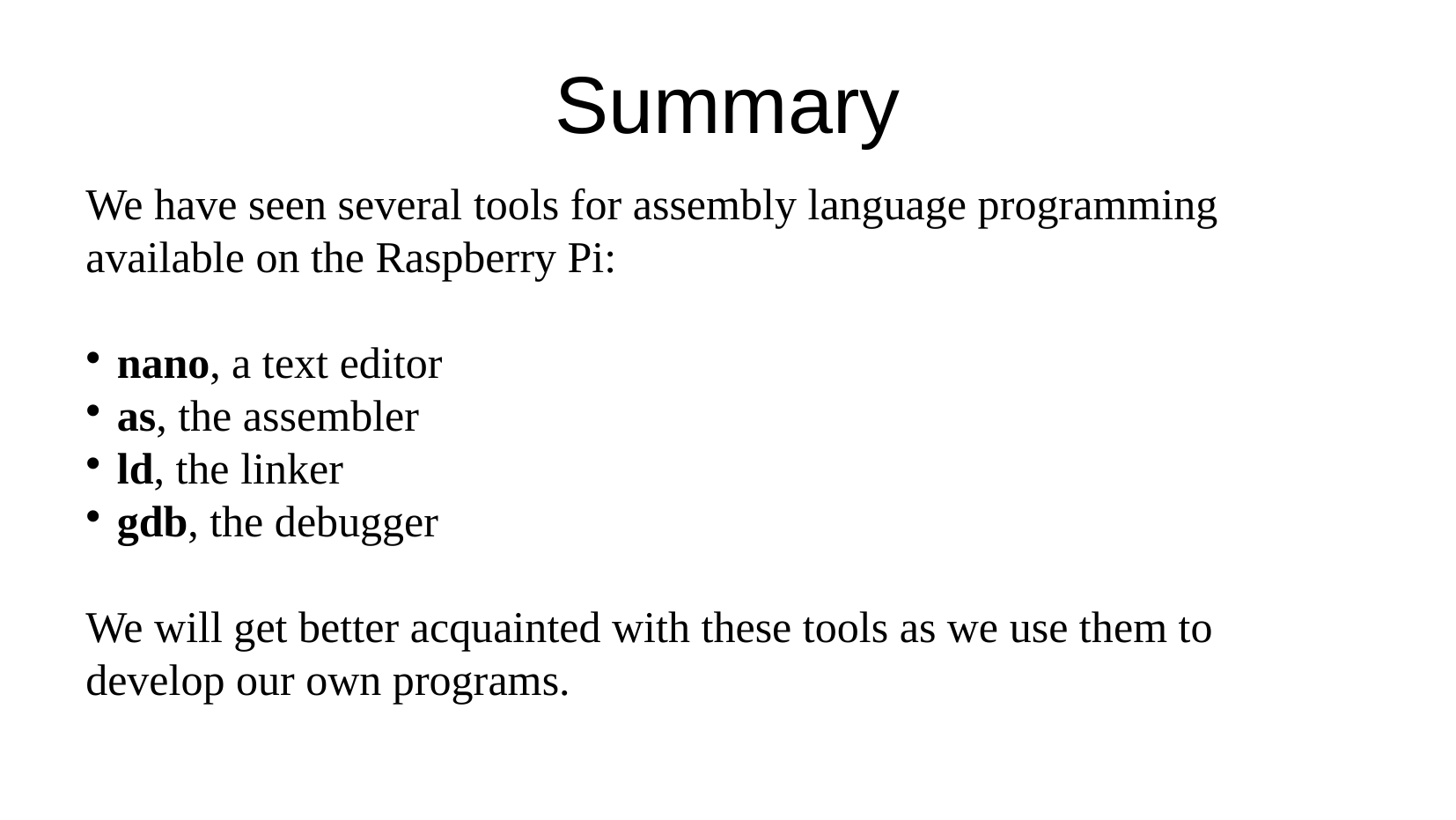

Summary
We have seen several tools for assembly language programming available on the Raspberry Pi:

nano, a text editor
as, the assembler
ld, the linker
gdb, the debugger

We will get better acquainted with these tools as we use them to develop our own programs.